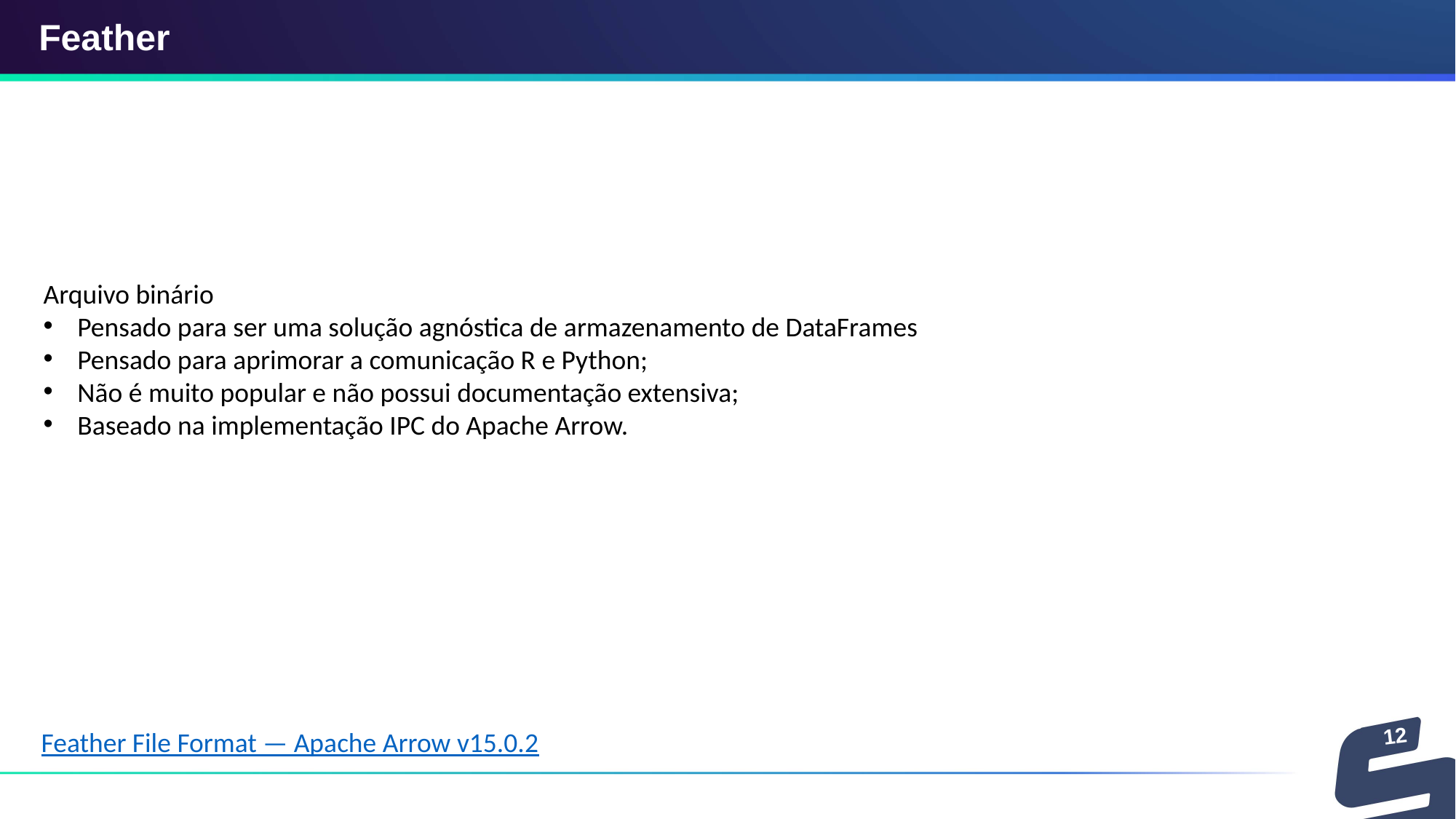

Feather
Arquivo binário
Pensado para ser uma solução agnóstica de armazenamento de DataFrames
Pensado para aprimorar a comunicação R e Python;
Não é muito popular e não possui documentação extensiva;
Baseado na implementação IPC do Apache Arrow.
12
Feather File Format — Apache Arrow v15.0.2